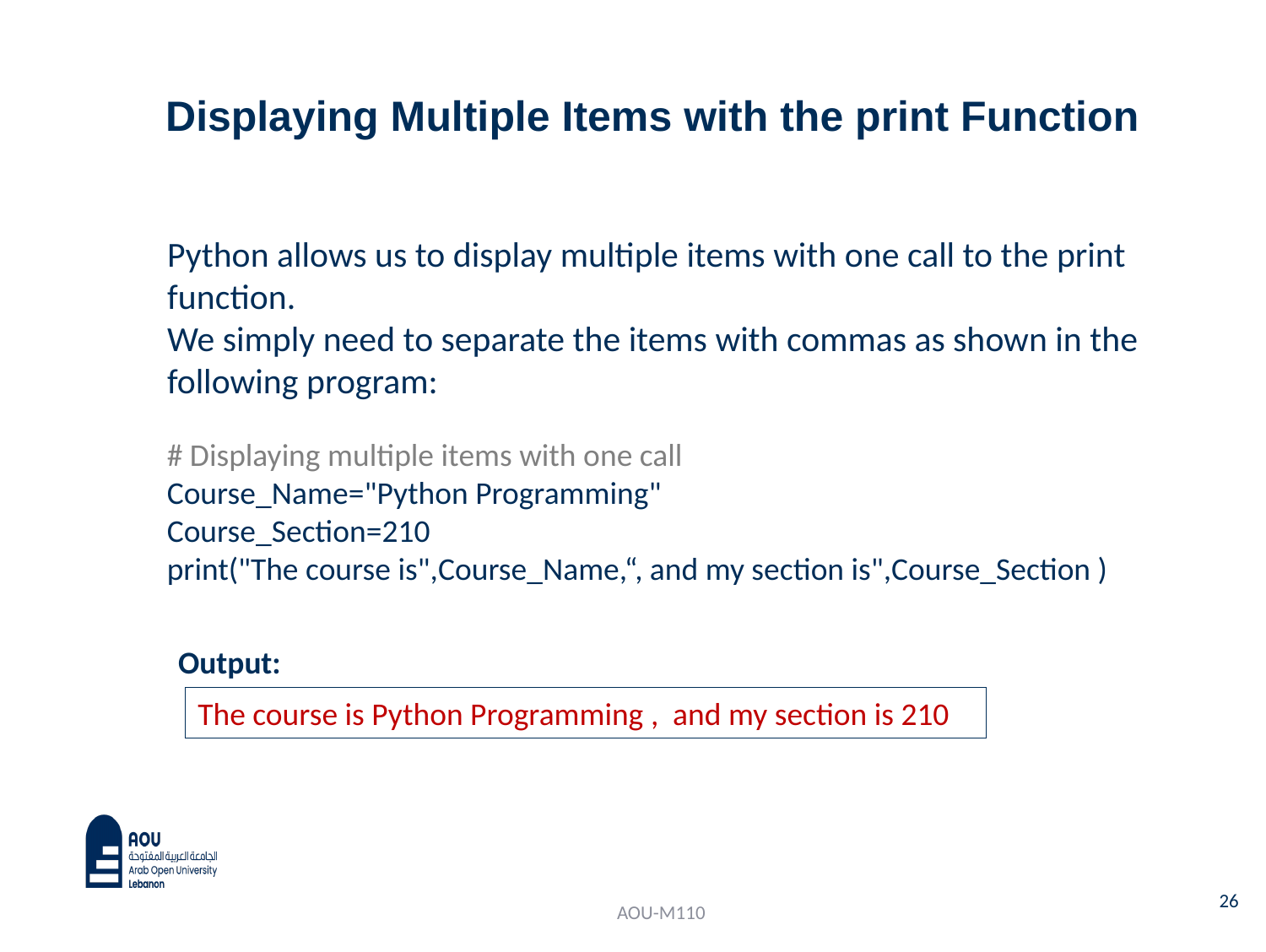

# Displaying Multiple Items with the print Function
Python allows us to display multiple items with one call to the print function.
We simply need to separate the items with commas as shown in the following program:
# Displaying multiple items with one call
Course_Name="Python Programming"
Course_Section=210
print("The course is",Course_Name,“, and my section is",Course_Section )
Output:
The course is Python Programming ,  and my section is 210
26
AOU-M110